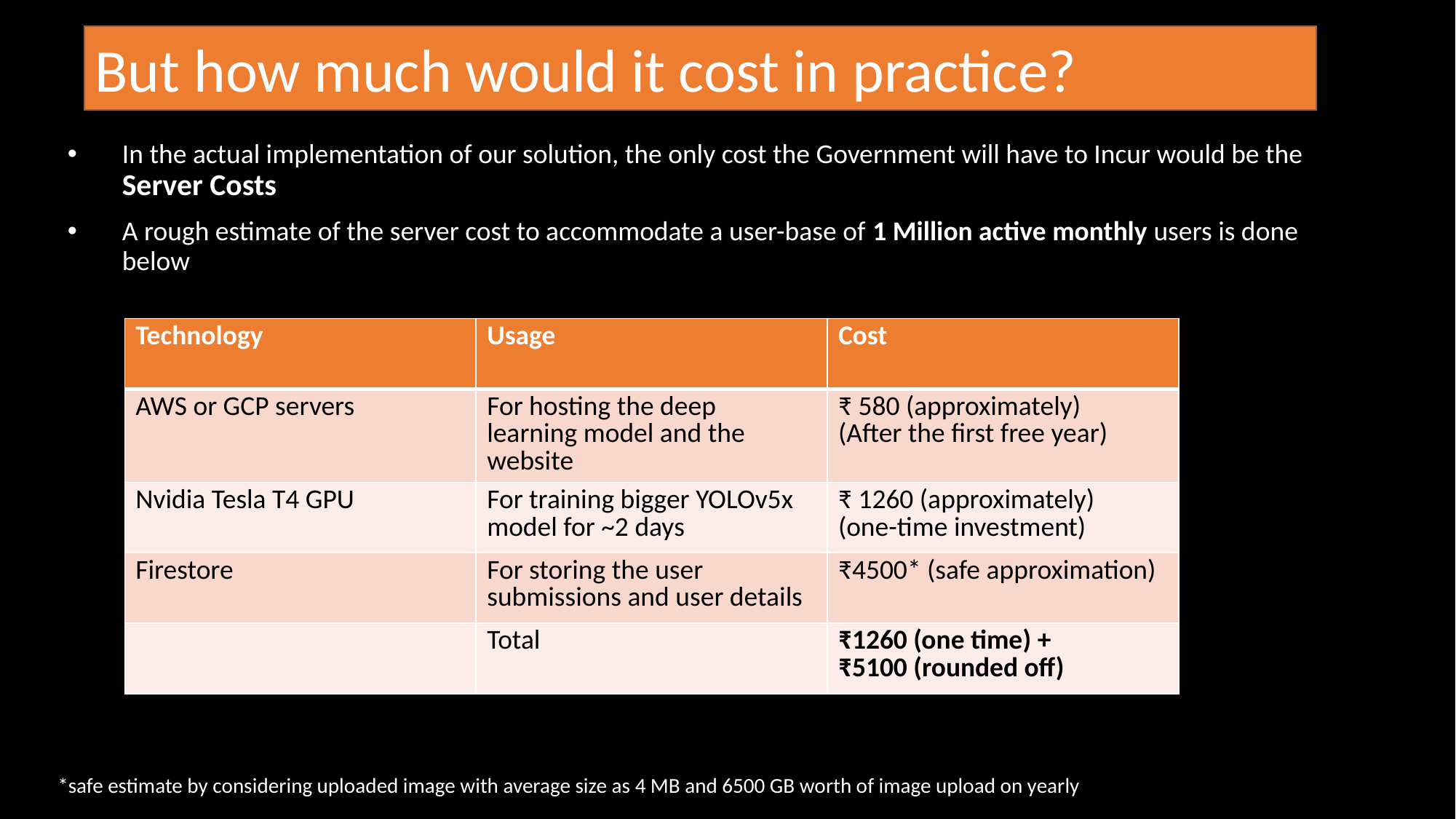

But how much would it cost in practice?
In the actual implementation of our solution, the only cost the Government will have to Incur would be the Server Costs
A rough estimate of the server cost to accommodate a user-base of 1 Million active monthly users is done below

| Technology | Usage | Cost |
| --- | --- | --- |
| AWS or GCP servers | For hosting the deep learning model and the website | ₹ 580 (approximately)  (After the first free year) |
| Nvidia Tesla T4 GPU | For training bigger YOLOv5x model for ~2 days | ₹ 1260 (approximately) (one-time investment) |
| Firestore | For storing the user submissions and user details | ₹4500\* (safe approximation) |
|  | Total | ₹1260 (one time) + ₹5100 (rounded off) |
*safe estimate by considering uploaded image with average size as 4 MB and 6500 GB worth of image upload on yearly